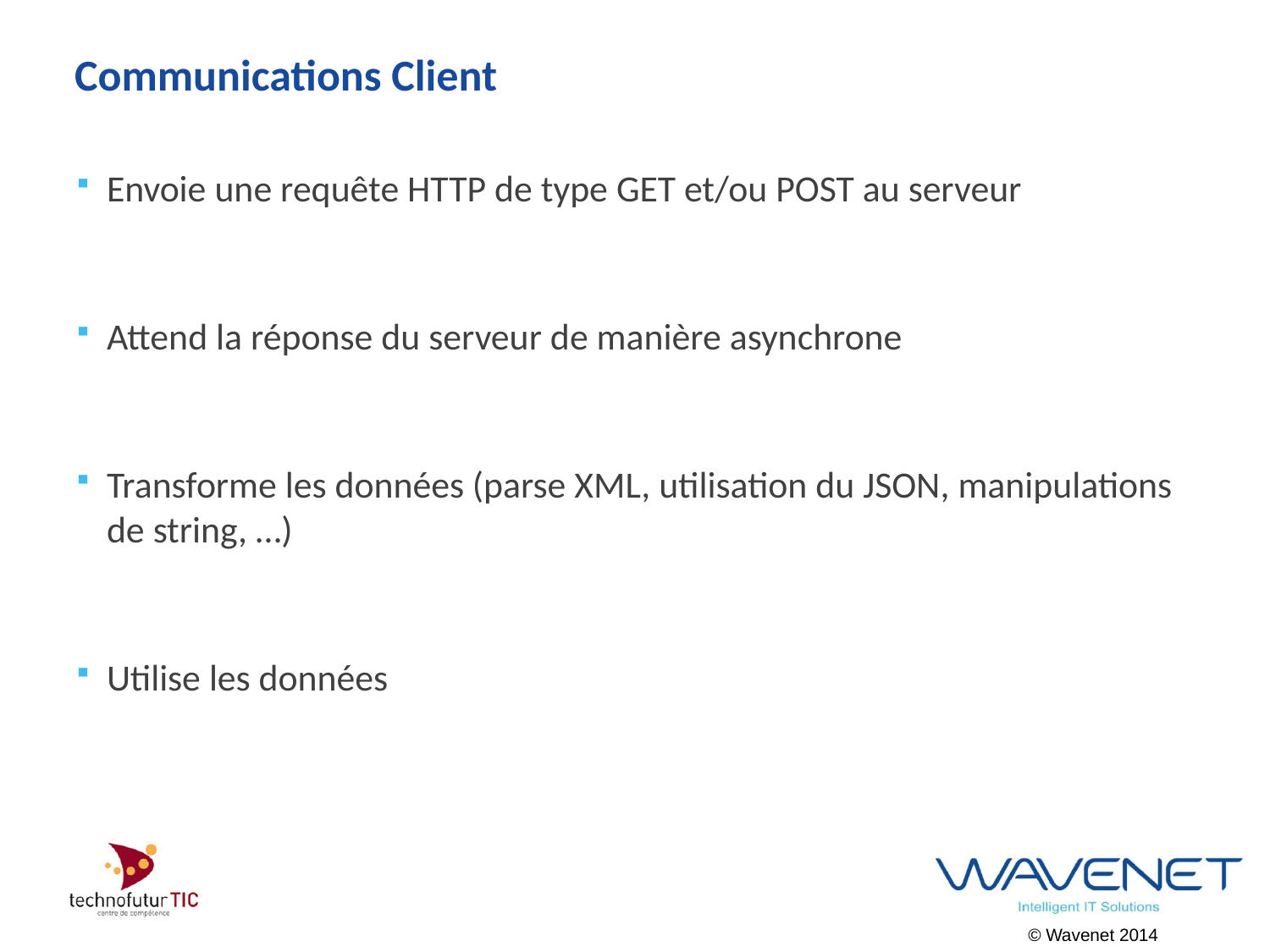

# Communications Client
Envoie une requête HTTP de type GET et/ou POST au serveur

Attend la réponse du serveur de manière asynchrone

Transforme les données (parse XML, utilisation du JSON, manipulations de string, …)

Utilise les données
© Wavenet 2014